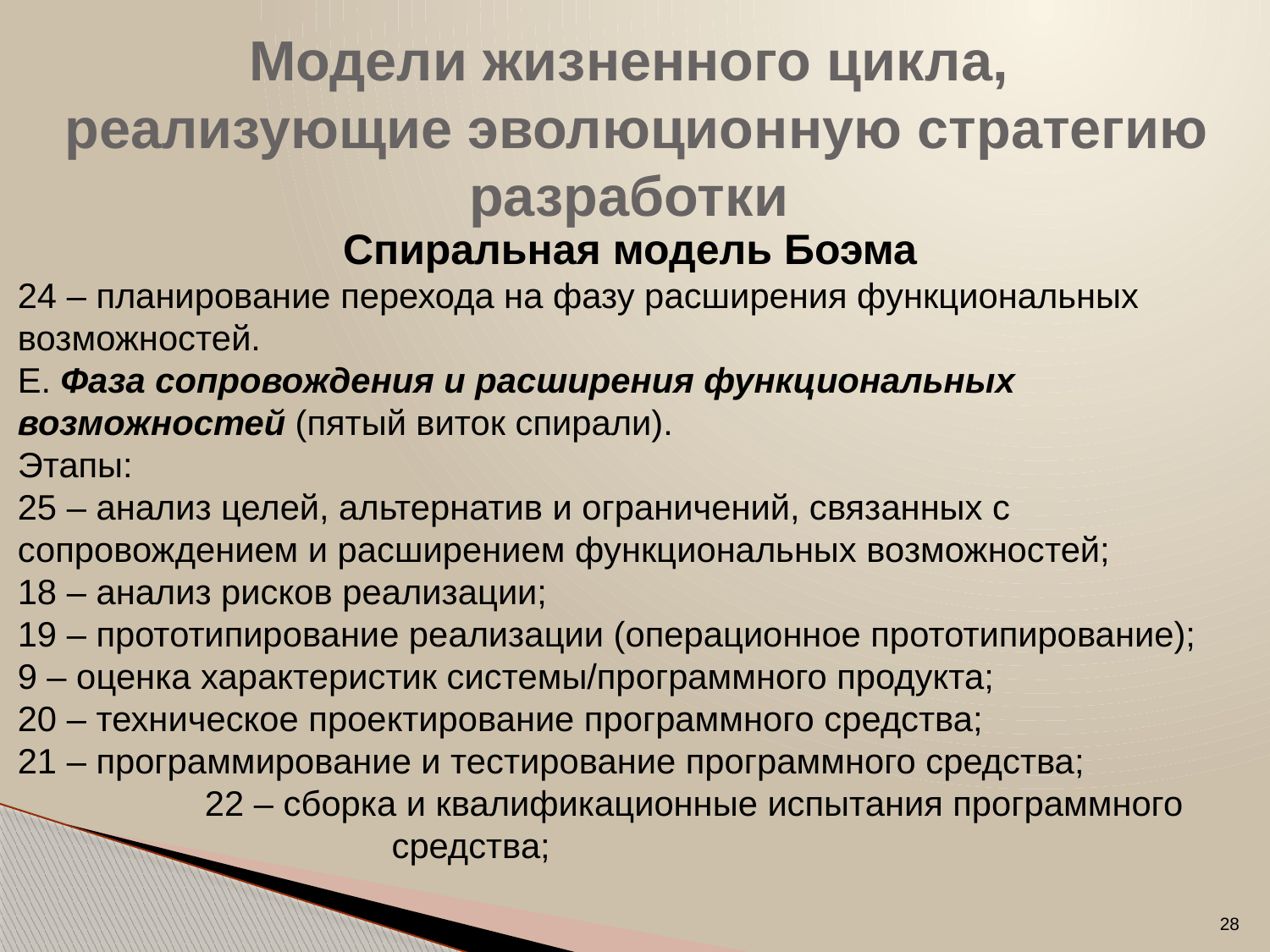

# Модели жизненного цикла, реализующие эволюционную стратегию разработки
Спиральная модель Боэма
24 – планирование перехода на фазу расширения функциональных возможностей.
Е. Фаза сопровождения и расширения функциональных возможностей (пятый виток спирали).
Этапы:
25 – анализ целей, альтернатив и ограничений, связанных с сопровождением и расширением функциональных возможностей;
18 – анализ рисков реализации;
19 – прототипирование реализации (операционное прототипирование);
9 – оценка характеристик системы/программного продукта;
20 – техническое проектирование программного средства;
21 – программирование и тестирование программного средства;
22 – сборка и квалификационные испытания программного средства;

28